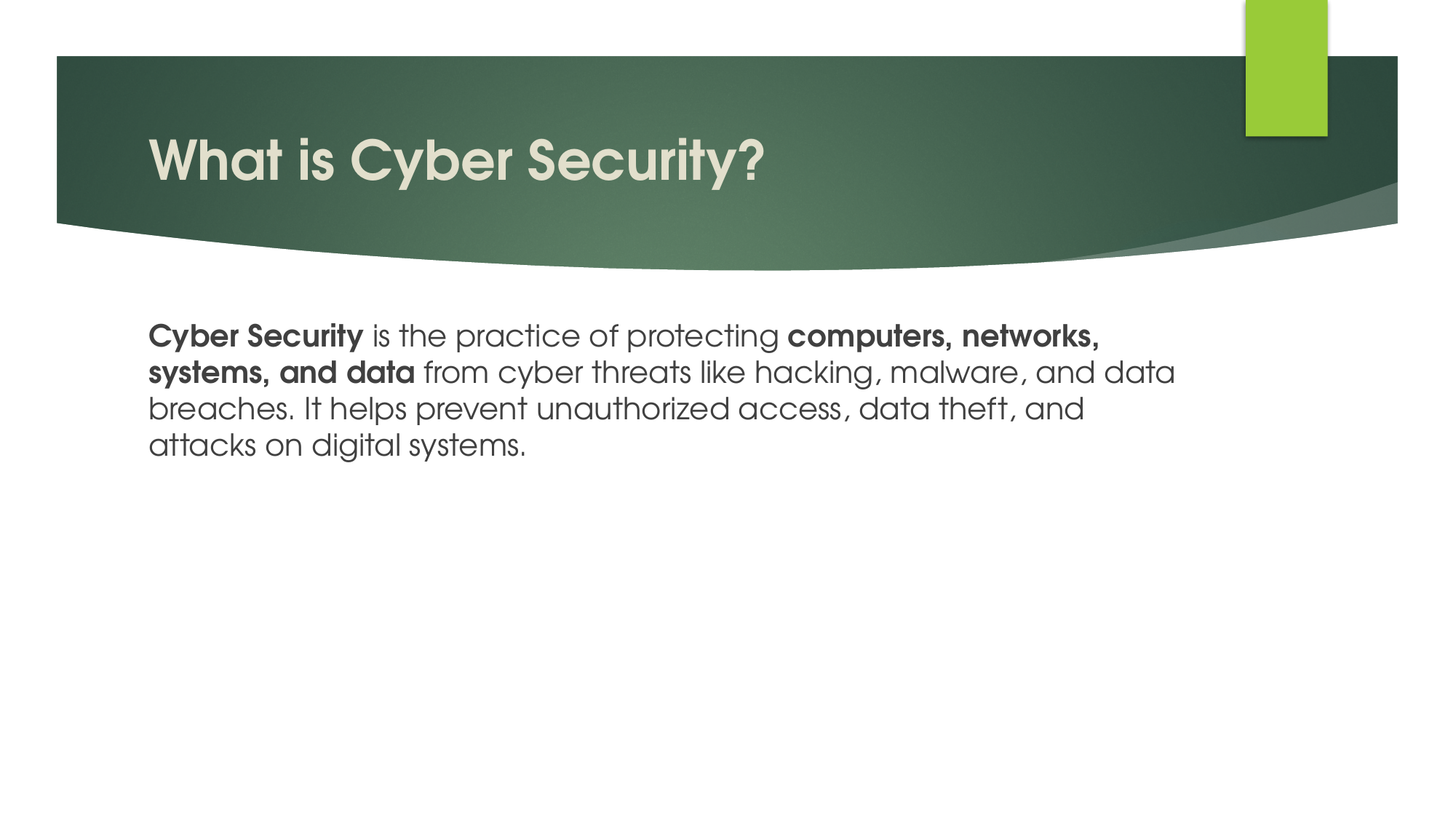

# What is Cyber Security?
Cyber Security is the practice of protecting computers, networks, systems, and data from cyber threats like hacking, malware, and data breaches. It helps prevent unauthorized access, data theft, and attacks on digital systems.